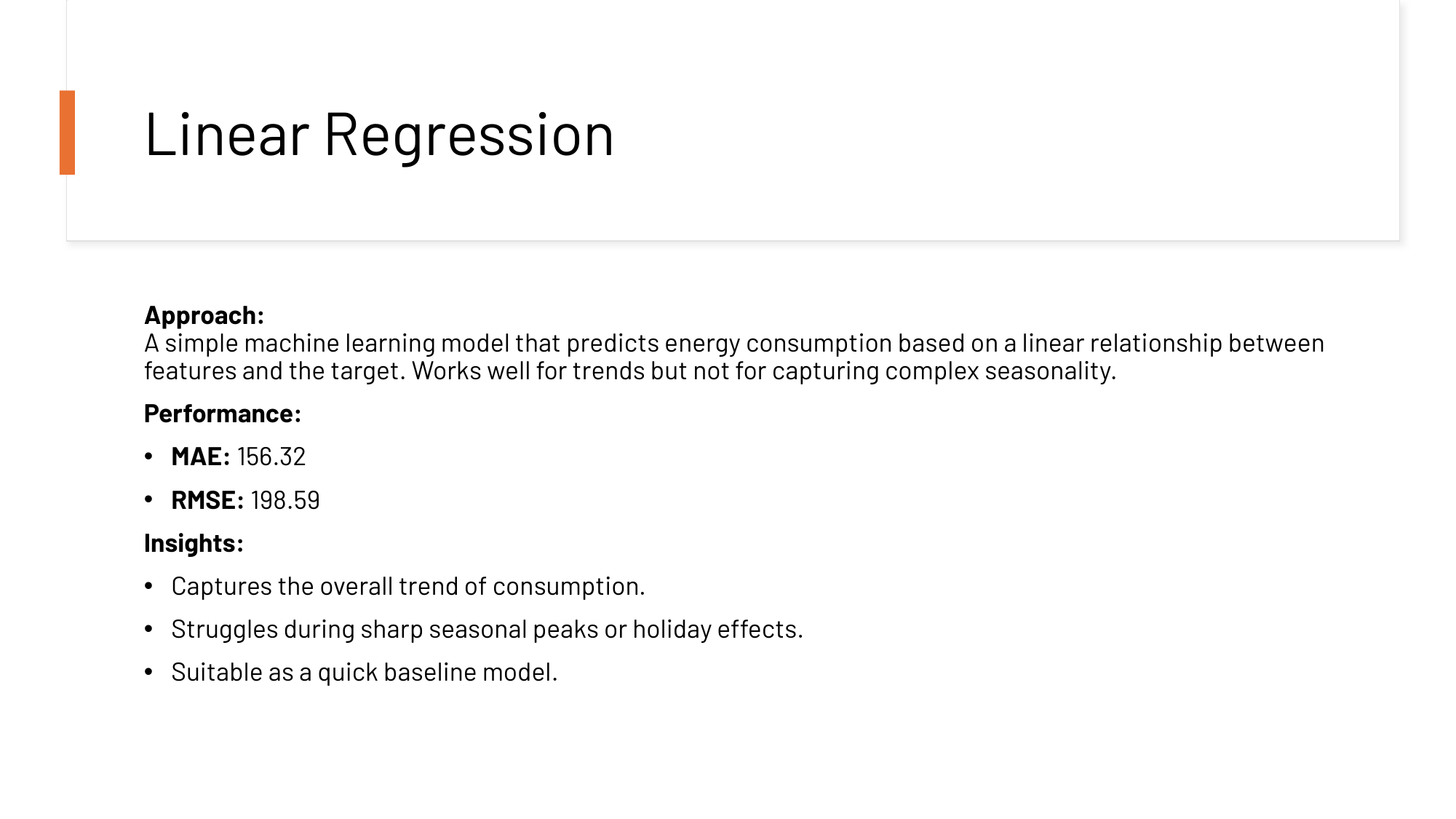

# Linear Regression

Approach:
A simple machine learning model that predicts energy consumption based on a linear relationship between features and the target. Works well for trends but not for capturing complex seasonality.
Performance:
MAE: 156.32
RMSE: 198.59
Insights:
Captures the overall trend of consumption.
Struggles during sharp seasonal peaks or holiday effects.
Suitable as a quick baseline model.